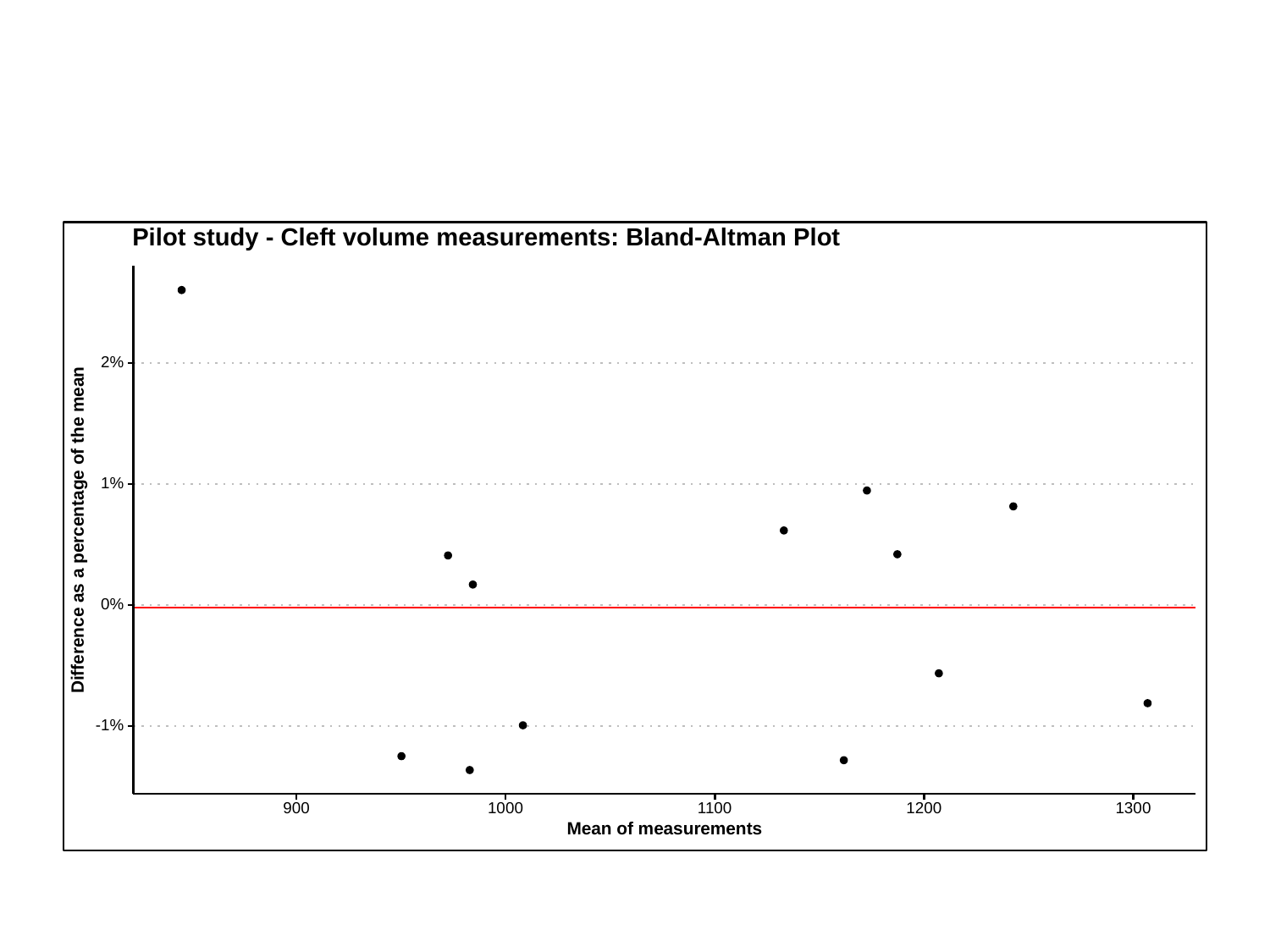

Pilot study - Cleft volume measurements: Bland-Altman Plot

2%

1%

Difference as a percentage of the mean

0%

-1%

1300
900
1000
1100
1200
Mean of measurements